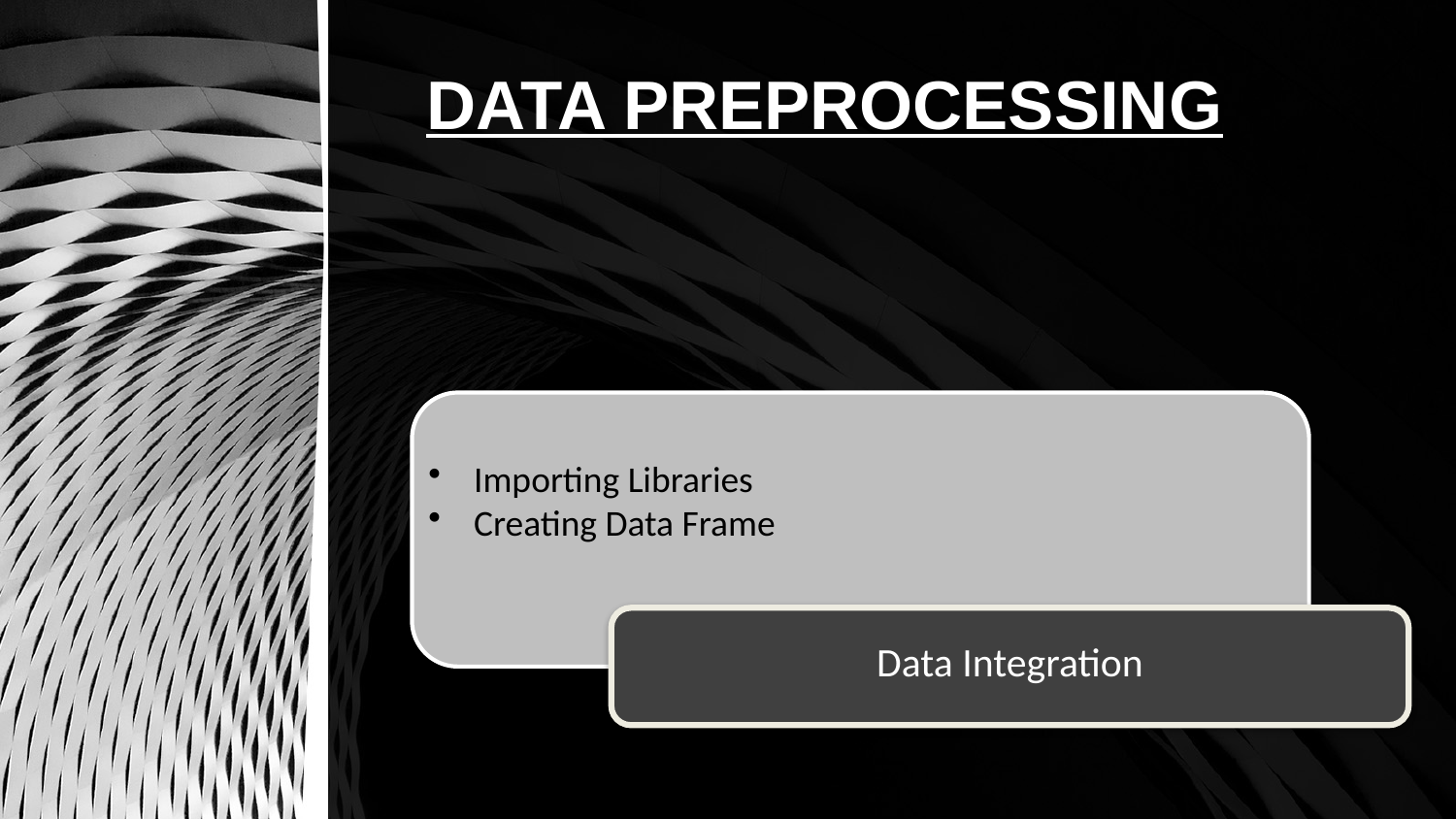

# DATA PREPROCESSING
Data Integration
Importing Libraries
Creating Data Frame